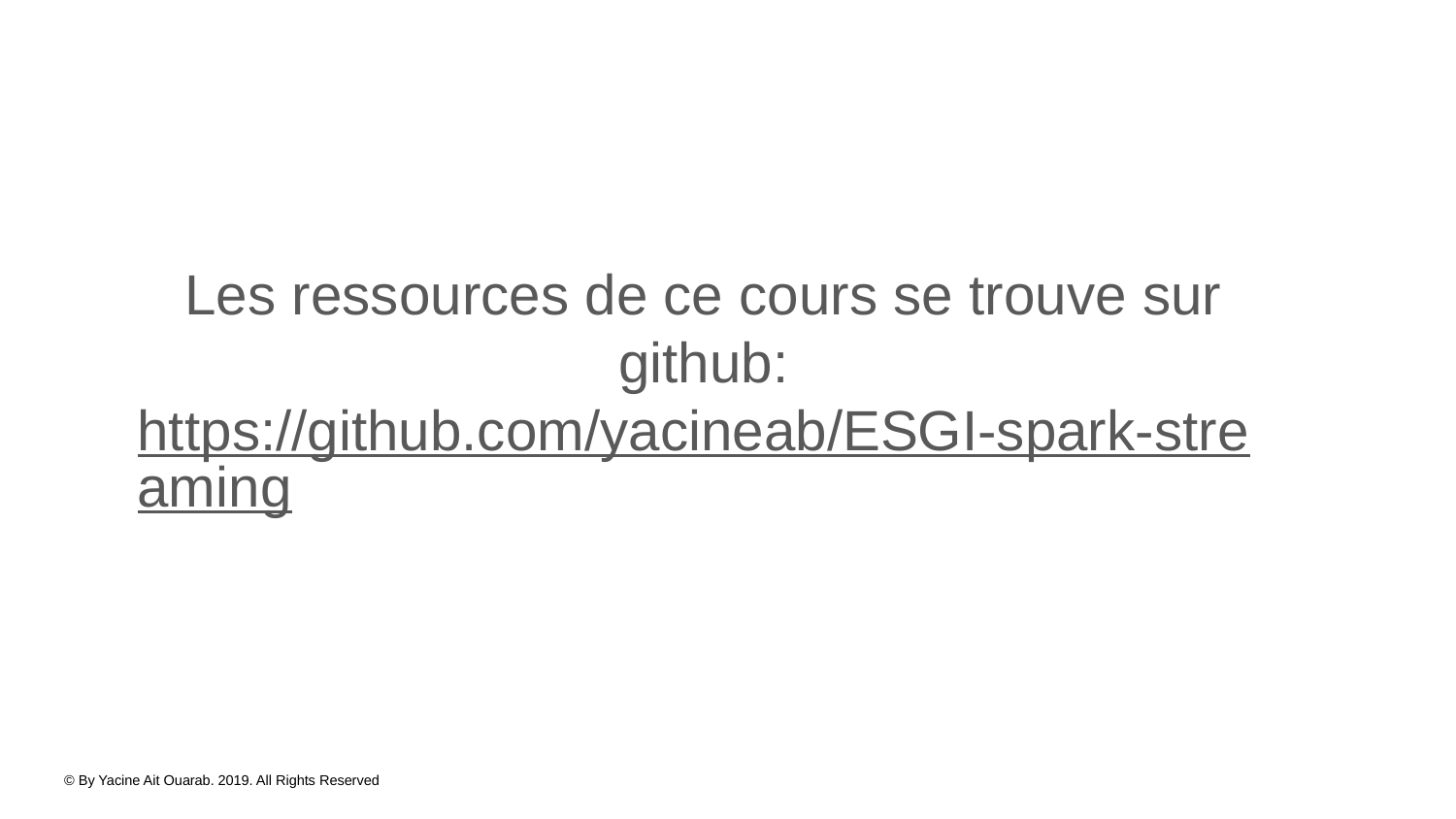

Les ressources de ce cours se trouve sur github:
https://github.com/yacineab/ESGI-spark-streaming